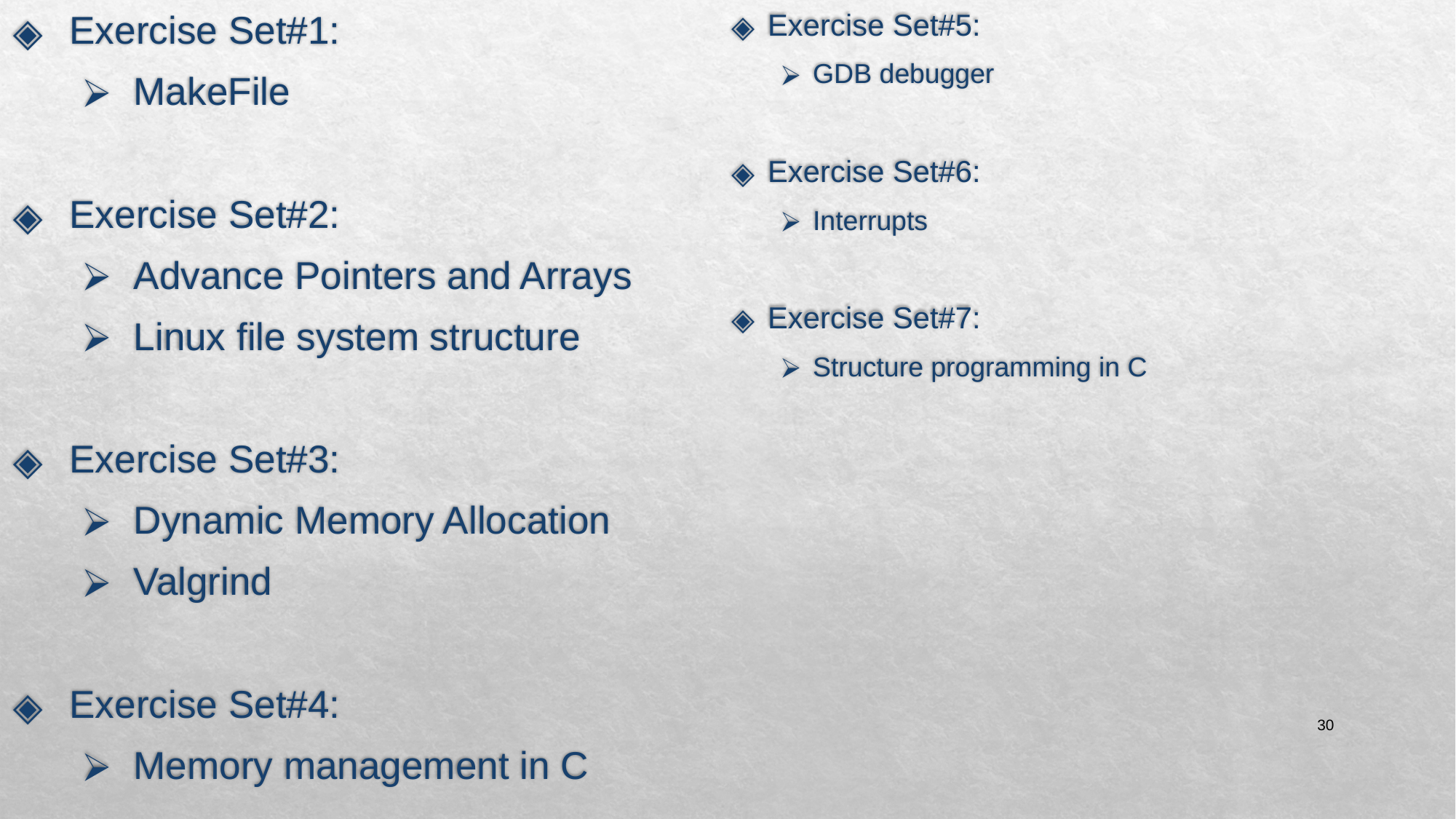

Exercise Set#1:
MakeFile

Exercise Set#2:
Advance Pointers and Arrays
Linux file system structure

Exercise Set#3:
Dynamic Memory Allocation
Valgrind

Exercise Set#4:
Memory management in C

Exercise Set#5:
GDB debugger

Exercise Set#6:
Interrupts

Exercise Set#7:
Structure programming in C
30